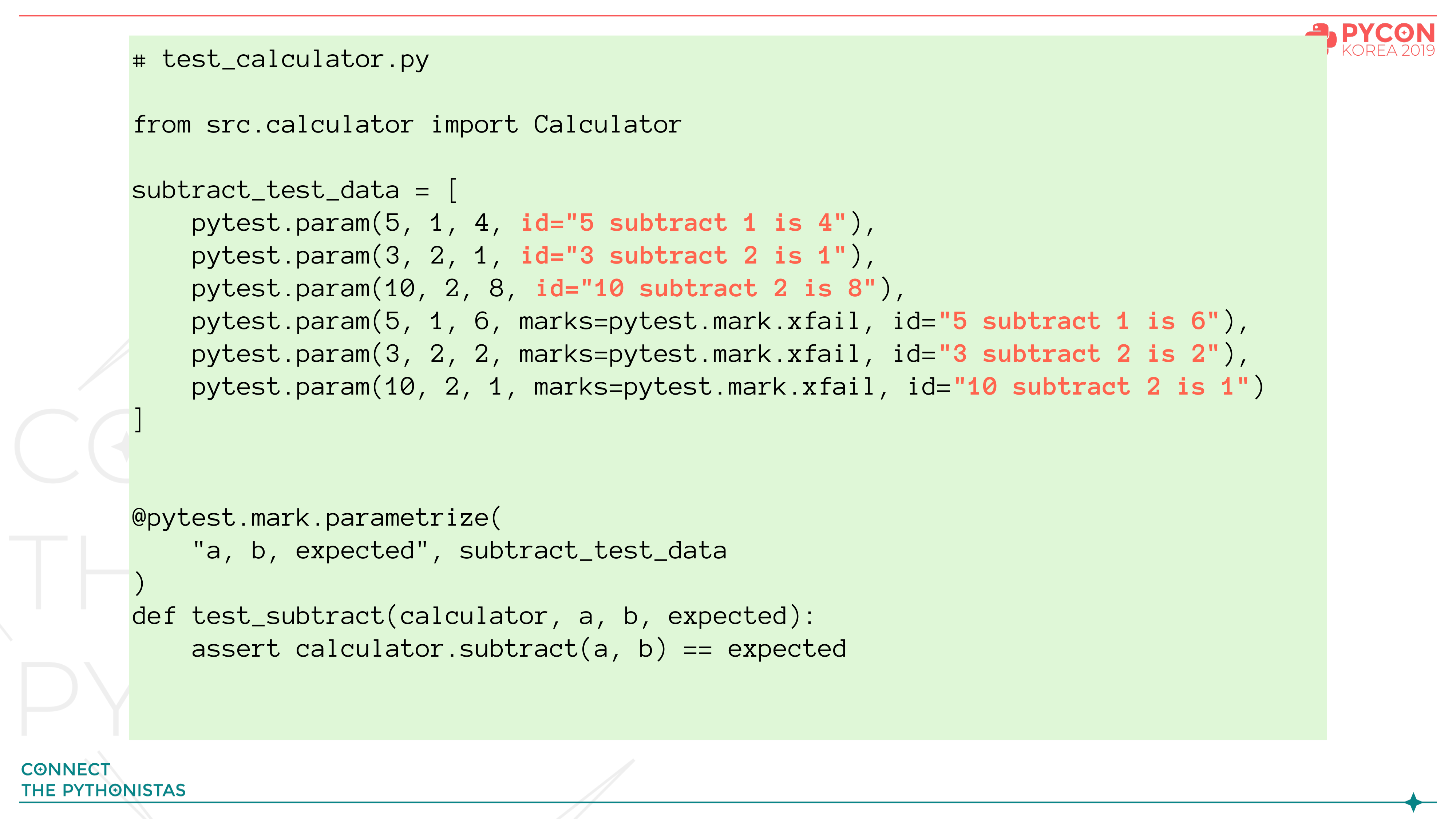

# test_calculator.py

from src.calculator import Calculator

subtract_test_data = [
    pytest.param(5, 1, 4, id="5 subtract 1 is 4"),
    pytest.param(3, 2, 1, id="3 subtract 2 is 1"),
    pytest.param(10, 2, 8, id="10 subtract 2 is 8"),
    pytest.param(5, 1, 6, marks=pytest.mark.xfail, id="5 subtract 1 is 6"),
    pytest.param(3, 2, 2, marks=pytest.mark.xfail, id="3 subtract 2 is 2"),
    pytest.param(10, 2, 1, marks=pytest.mark.xfail, id="10 subtract 2 is 1")
]
@pytest.mark.parametrize(
    "a, b, expected", subtract_test_data
)
def test_subtract(calculator, a, b, expected):
    assert calculator.subtract(a, b) == expected

#